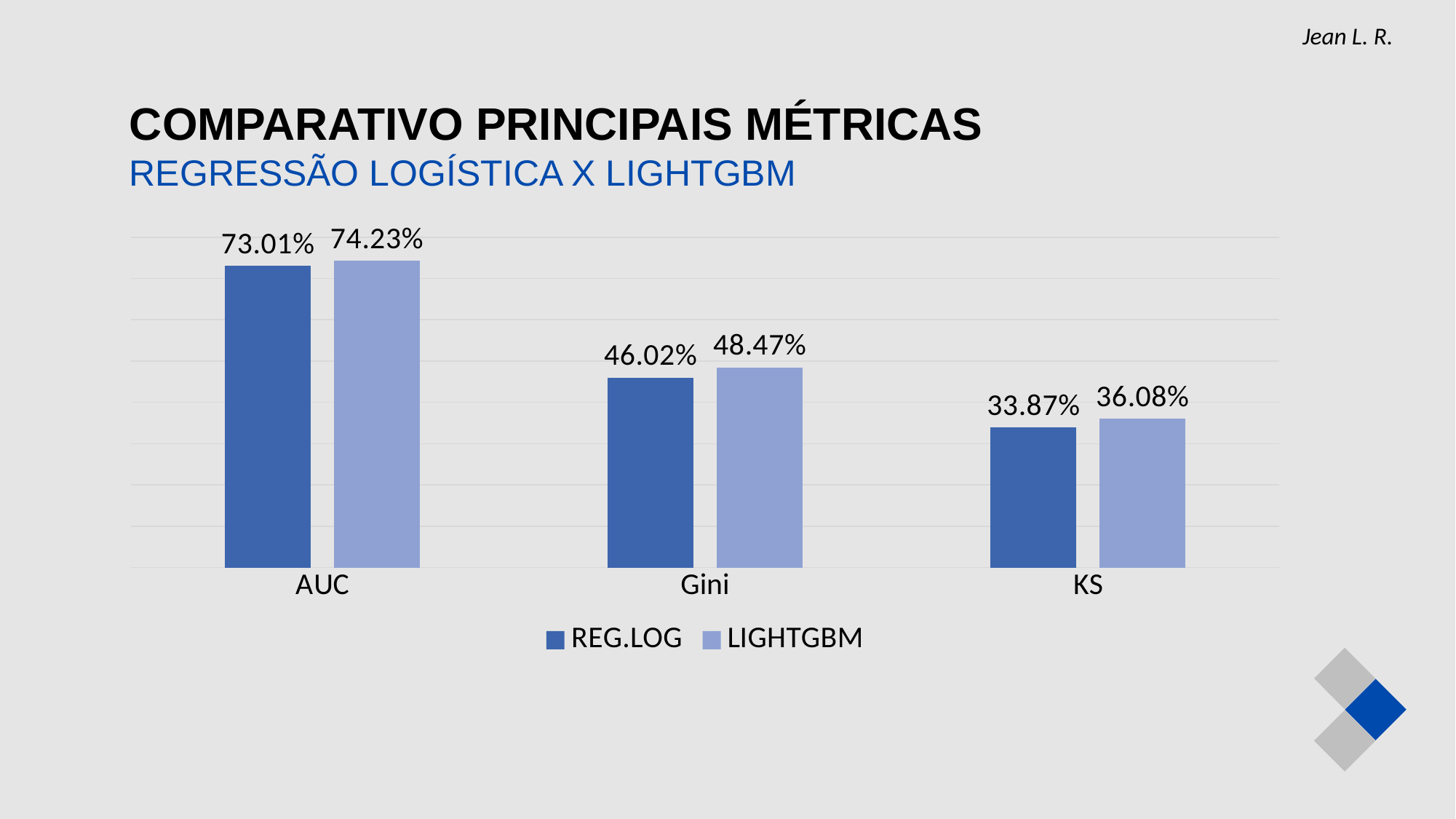

Jean L. R.
COMPARATIVO PRINCIPAIS MÉTRICAS
REGRESSÃO LOGÍSTICA X LIGHTGBM

### Chart

| Category | REG.LOG | LIGHTGBM |
|---|---|---|
| AUC | 0.730094 | 0.742337 |
| Gini | 0.460188 | 0.484674 |
| KS | 0.338654 | 0.360782 |